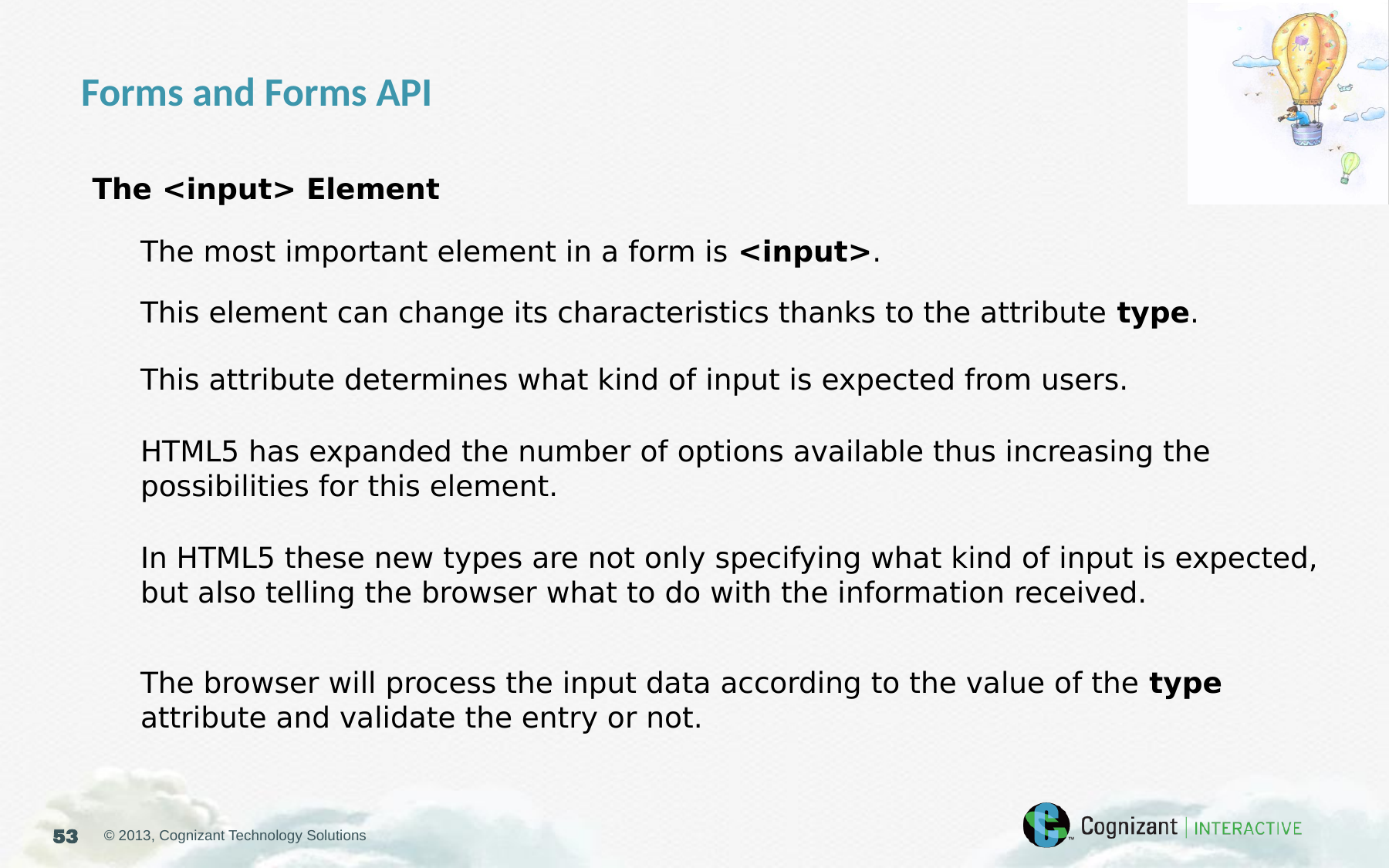

Forms and Forms API
The <input> Element
The most important element in a form is <input>.
This element can change its characteristics thanks to the attribute type.
This attribute determines what kind of input is expected from users.
HTML5 has expanded the number of options available thus increasing the possibilities for this element.
In HTML5 these new types are not only specifying what kind of input is expected, but also telling the browser what to do with the information received.
The browser will process the input data according to the value of the type attribute and validate the entry or not.